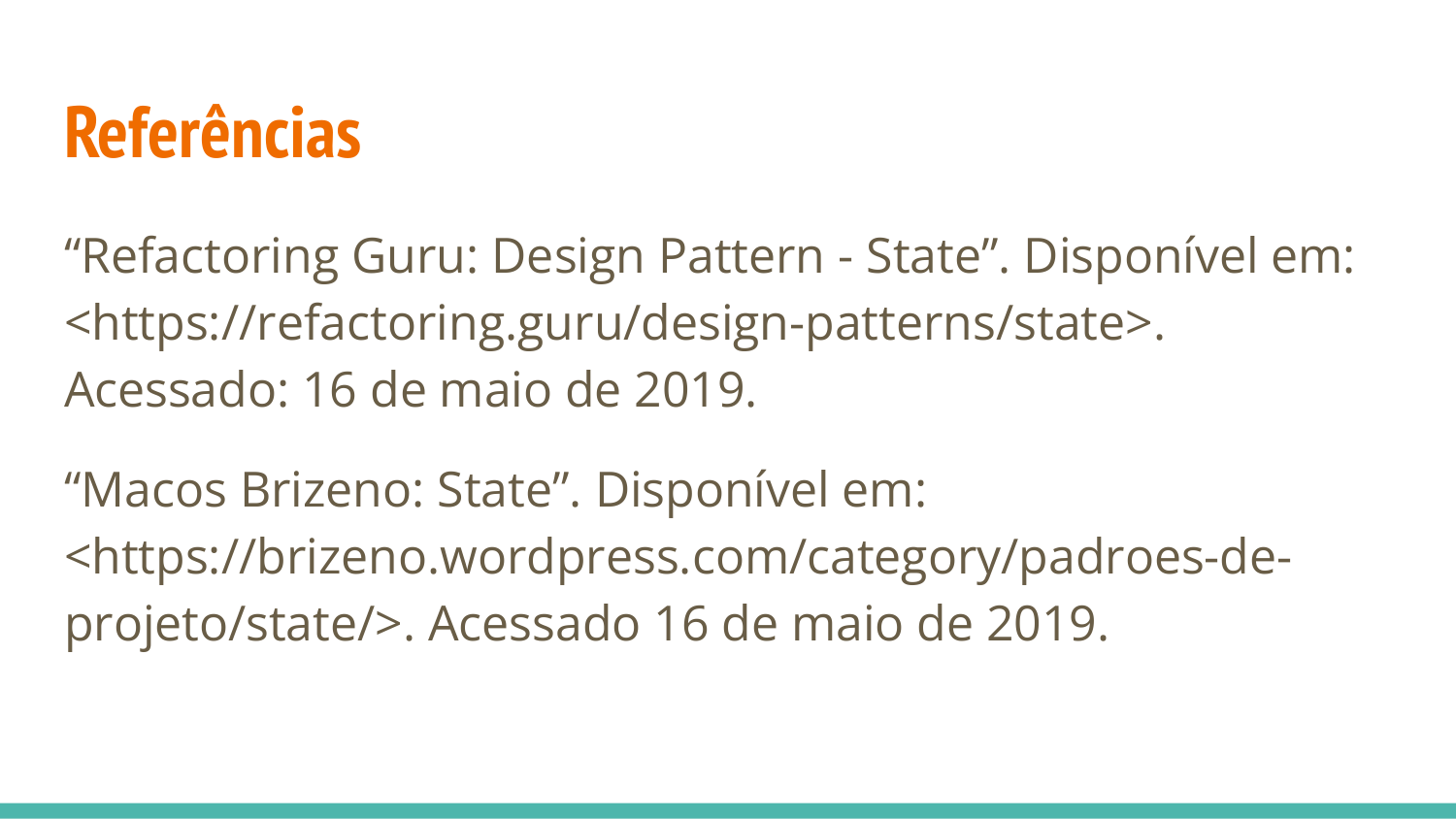

# Referências
“Refactoring Guru: Design Pattern - State”. Disponível em: <https://refactoring.guru/design-patterns/state>. Acessado: 16 de maio de 2019.
“Macos Brizeno: State”. Disponível em: <https://brizeno.wordpress.com/category/padroes-de-projeto/state/>. Acessado 16 de maio de 2019.